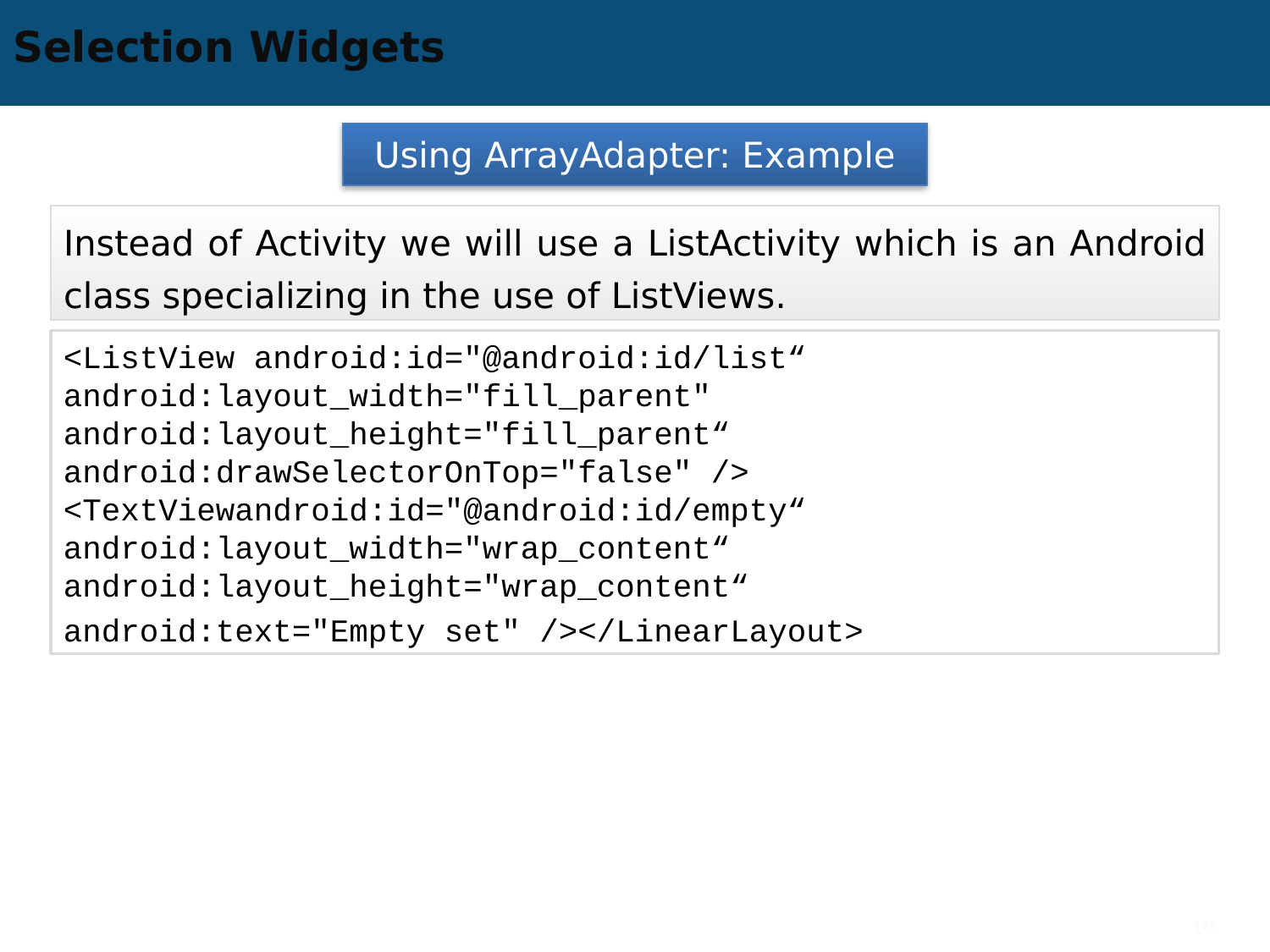

# Selection Widgets
Using ArrayAdapter: Example
Instead of Activity we will use a ListActivity which is an Android class specializing in the use of ListViews.
<ListView android:id="@android:id/list“ android:layout_width="fill_parent" android:layout_height="fill_parent“ android:drawSelectorOnTop="false" /> <TextViewandroid:id="@android:id/empty“ android:layout_width="wrap_content“ android:layout_height="wrap_content“
android:text="Empty set" /></LinearLayout>